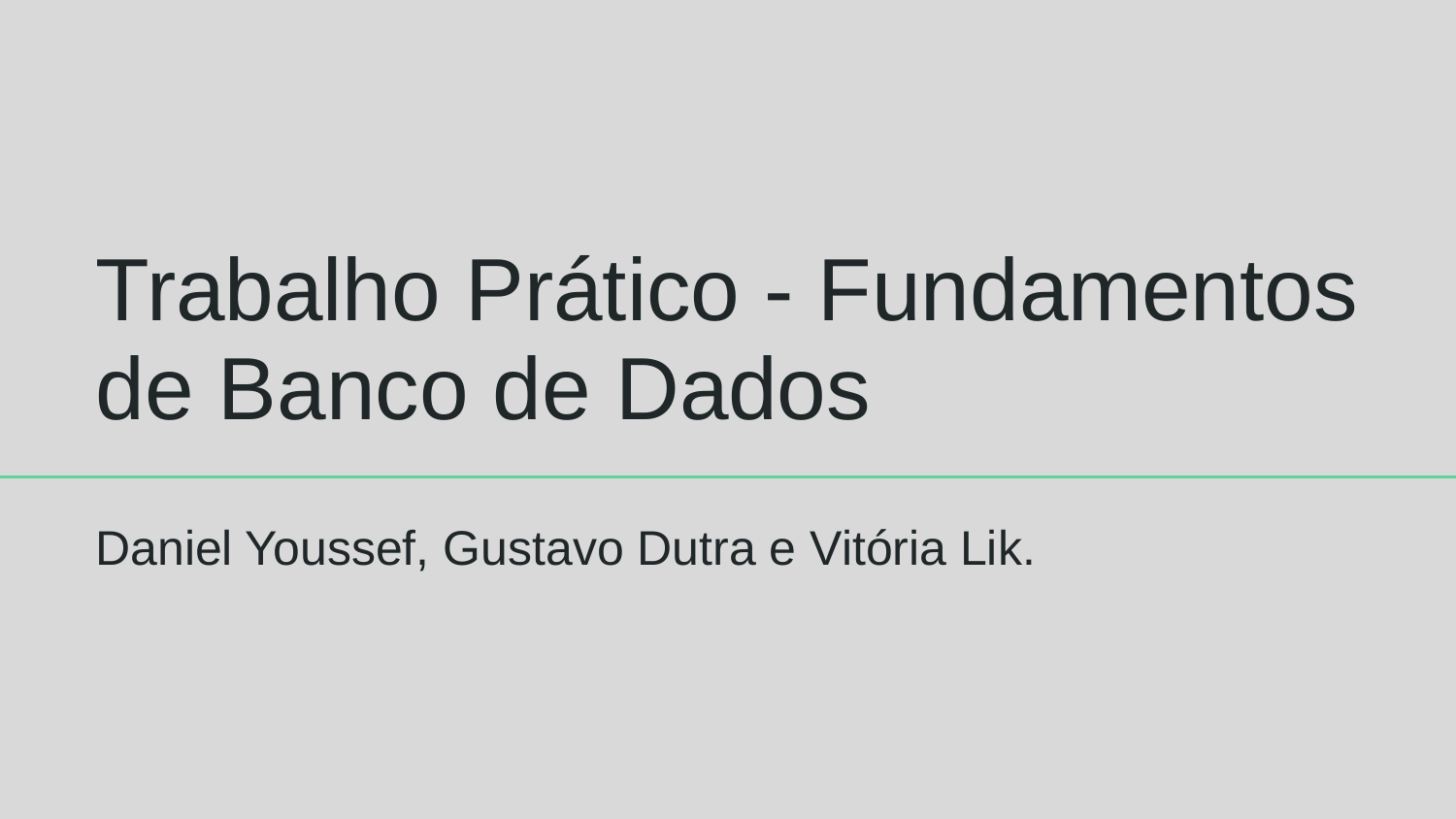

# Trabalho Prático - Fundamentos de Banco de Dados
Daniel Youssef, Gustavo Dutra e Vitória Lik.